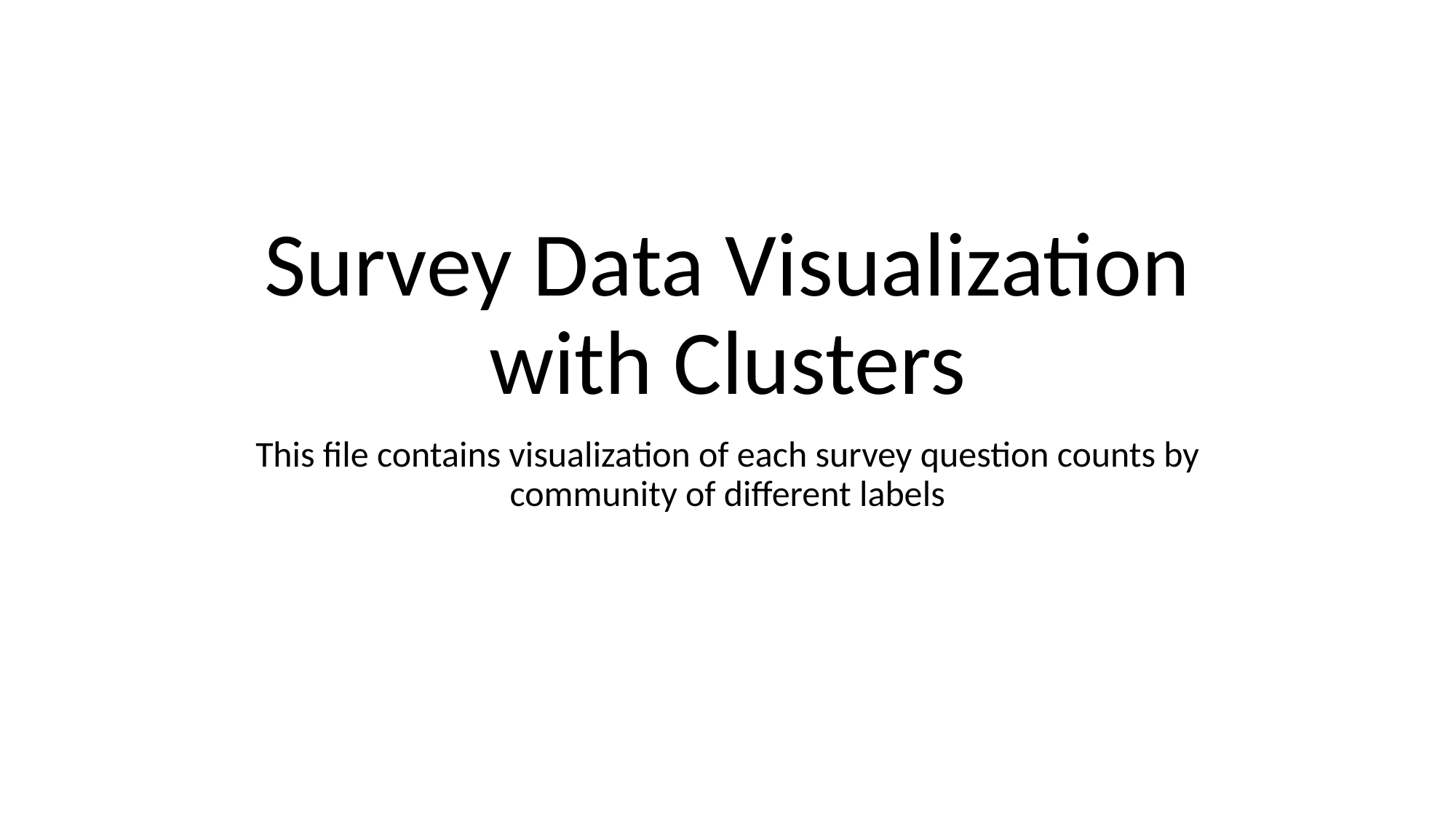

# Survey Data Visualization with Clusters
This file contains visualization of each survey question counts by community of different labels